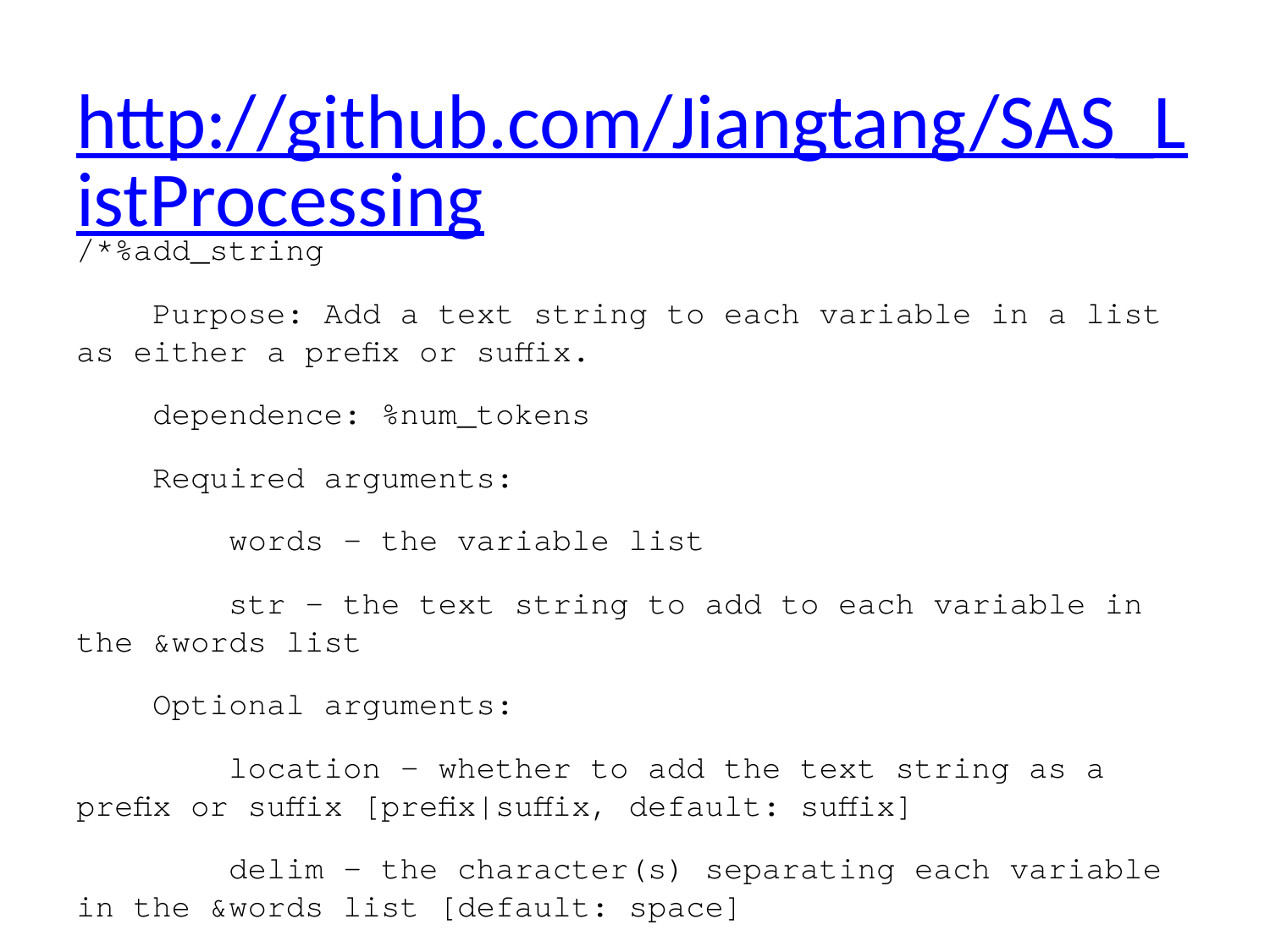

# http://github.com/Jiangtang/SAS_ListProcessing
/*%add_string
    Purpose: Add a text string to each variable in a list as either a prefix or suffix.
    dependence: %num_tokens
    Required arguments:
        words – the variable list
        str – the text string to add to each variable in the &words list
    Optional arguments:
        location – whether to add the text string as a prefix or suffix [prefix|suffix, default: suffix]
        delim – the character(s) separating each variable in the &words list [default: space]
    Examples:
        %put  %add_string(a b c, _max); *produces the text a_max b_max c_max;
        %put %add_string(a b c, max_, location=prefix);     *produces the text max_a max_b max_c;
        %put %add_string(%str(a,b,c), _max, delim=%str(,)); *produces the text a_max,b_max,c_max;
    Credit:
        source code from Robert J. Morris, Text Utility Macros for Manipulating Lists of Variable Names
          (SUGI 30, 2005) www2.sas.com/proceedings/sugi30/029-30.pdf
*/